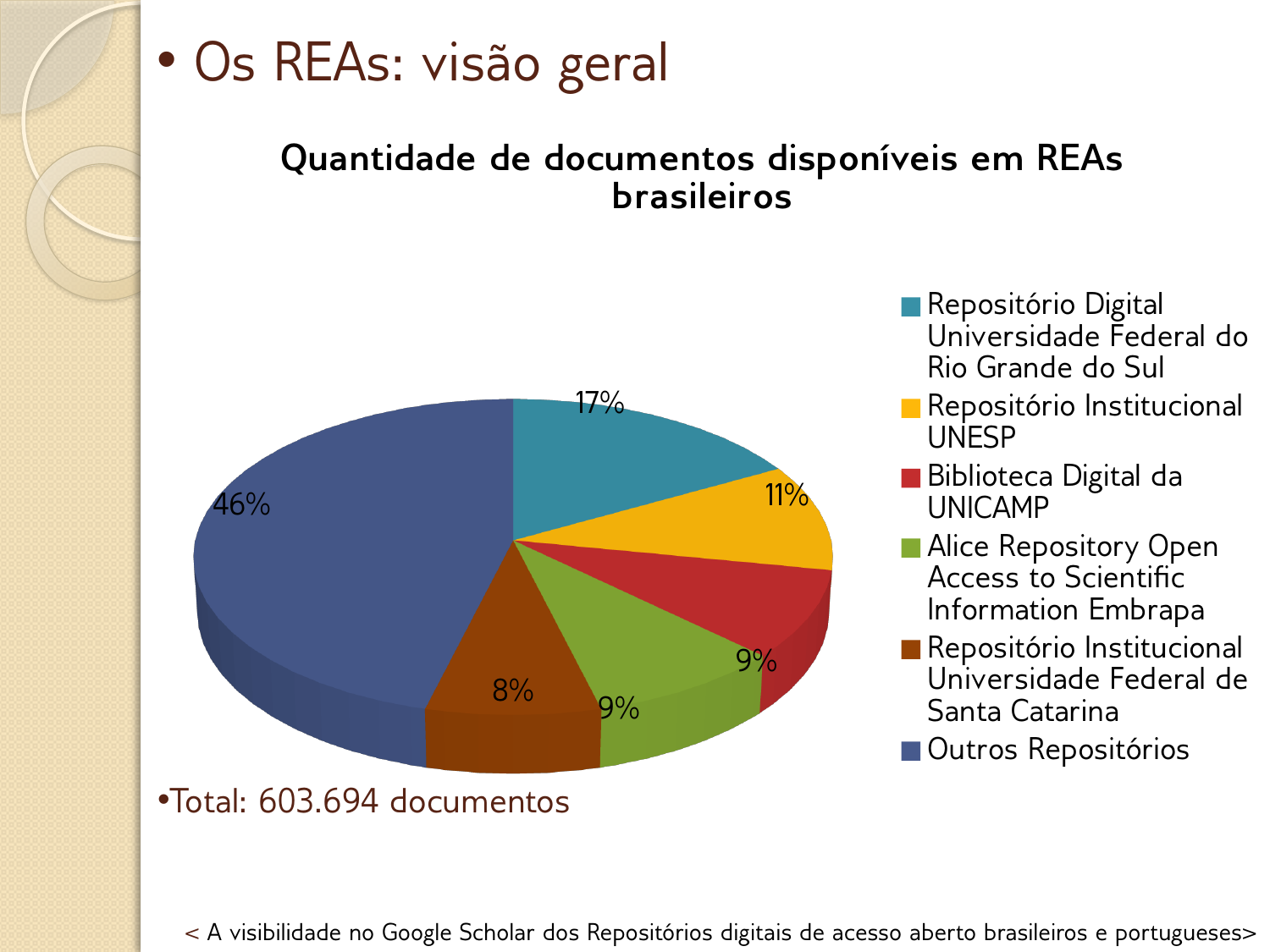

Os REAs: visão geral

[unsupported chart]

Total: 603.694 documentos
< A visibilidade no Google Scholar dos Repositórios digitais de acesso aberto brasileiros e portugueses>